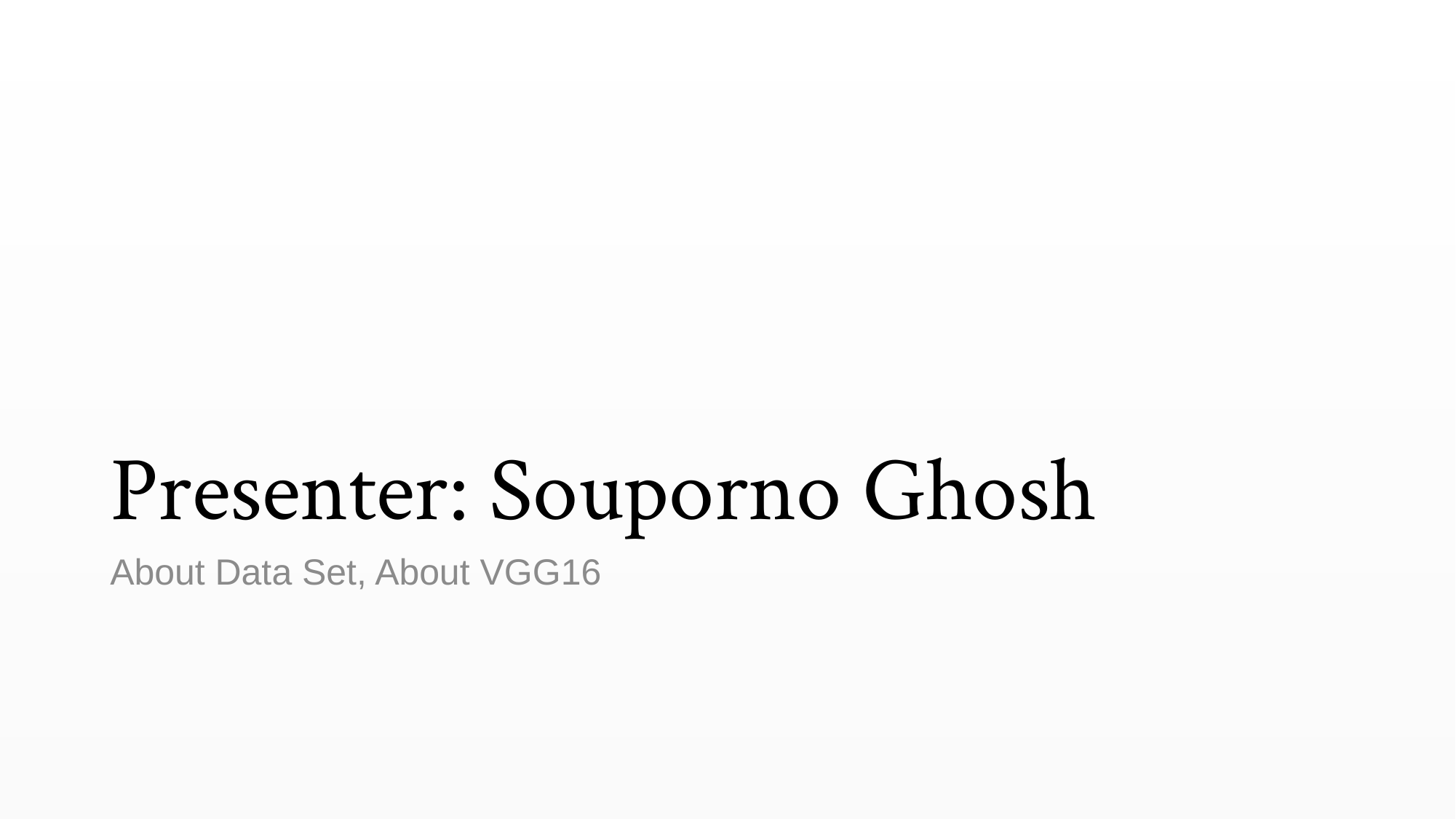

# Presenter: Souporno Ghosh
About Data Set, About VGG16